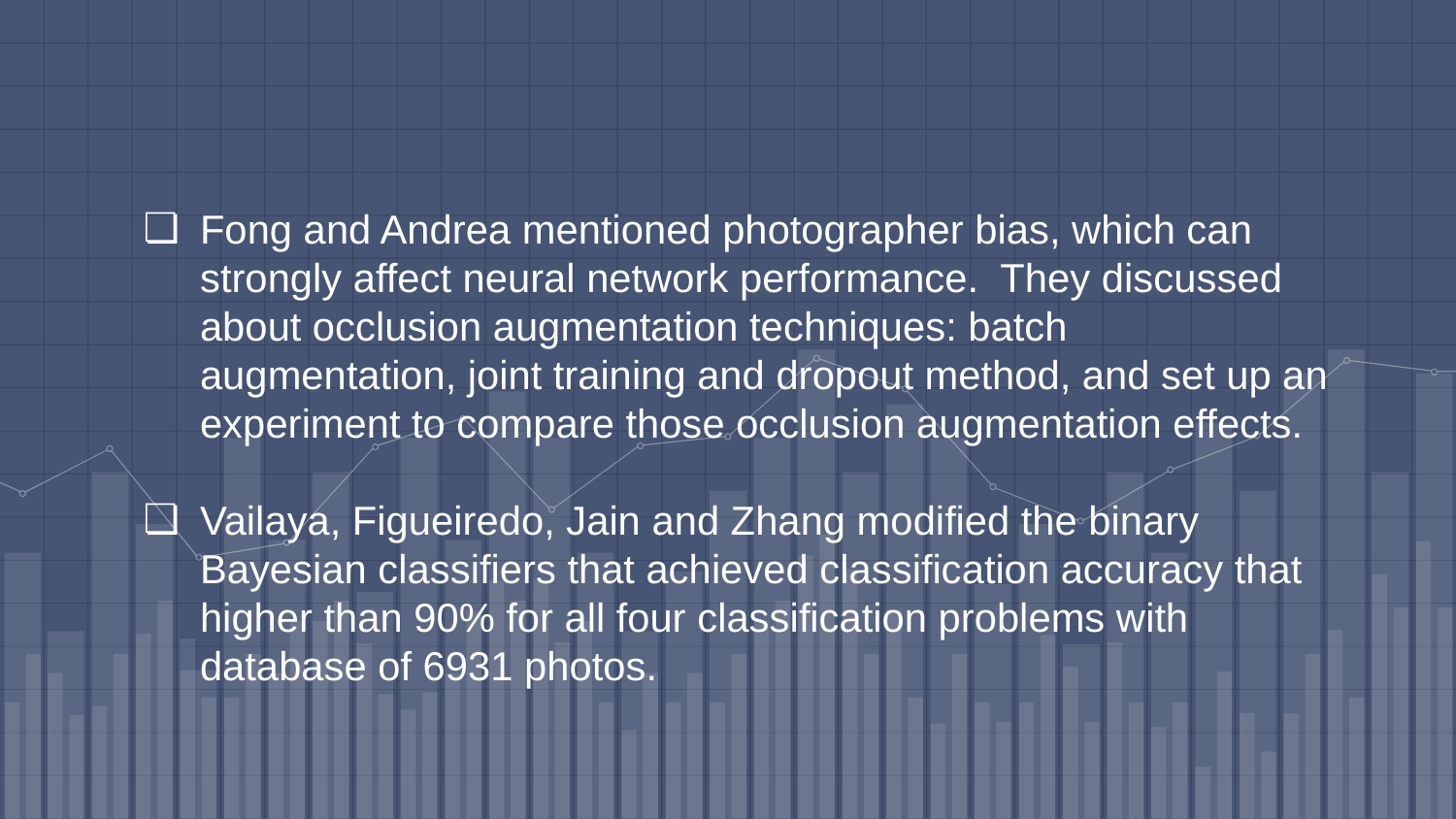

# Fong and Andrea mentioned photographer bias, which can strongly affect neural network performance.  They discussed about occlusion augmentation techniques: batch augmentation, joint training and dropout method, and set up an experiment to compare those occlusion augmentation effects.

Vailaya, Figueiredo, Jain and Zhang modified the binary Bayesian classifiers that achieved classification accuracy that higher than 90% for all four classification problems with database of 6931 photos.